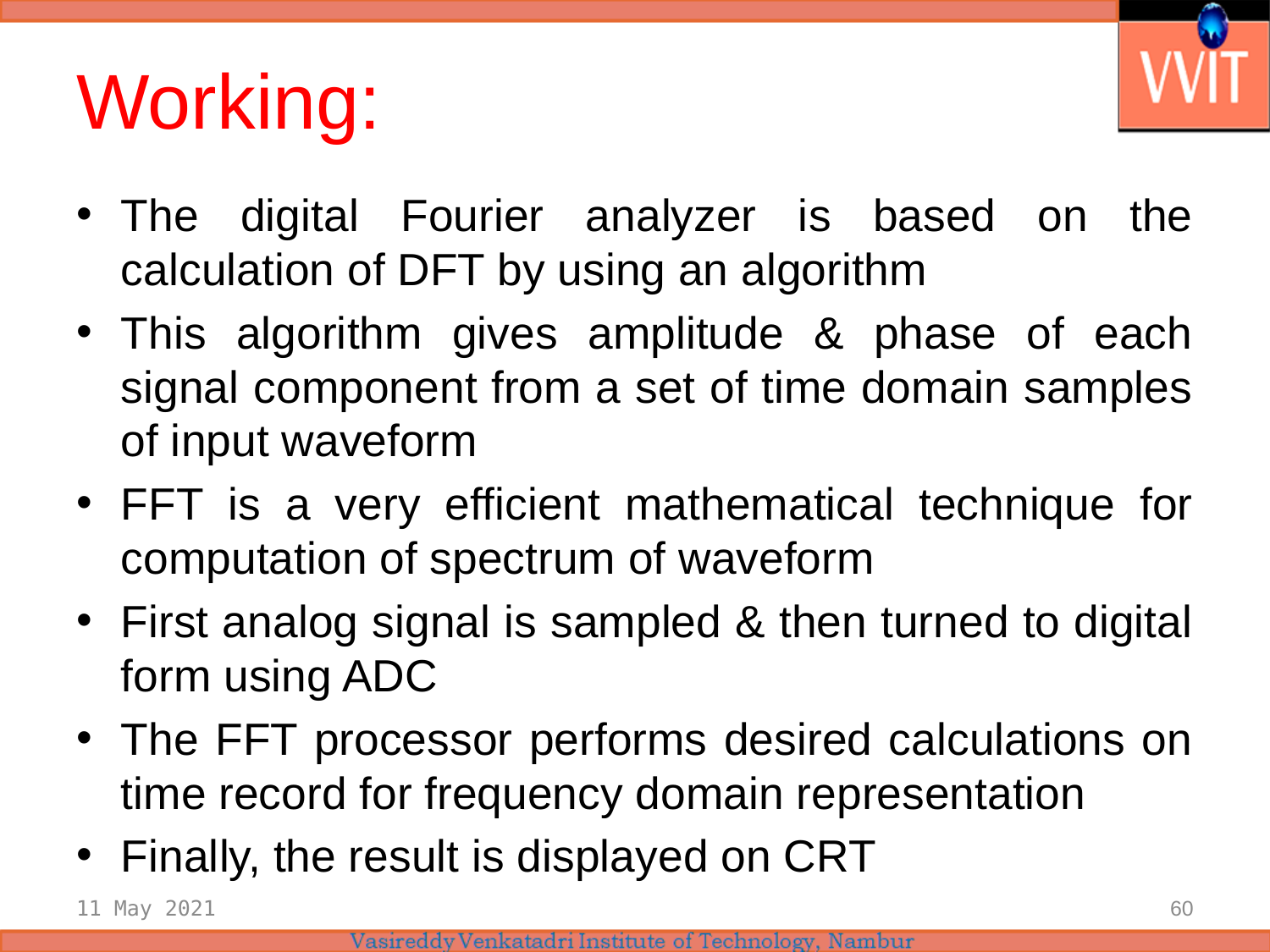

# Working:
The digital Fourier analyzer is based on the calculation of DFT by using an algorithm
This algorithm gives amplitude & phase of each signal component from a set of time domain samples of input waveform
FFT is a very efficient mathematical technique for computation of spectrum of waveform
First analog signal is sampled & then turned to digital form using ADC
The FFT processor performs desired calculations on time record for frequency domain representation
Finally, the result is displayed on CRT
11 May 2021
60